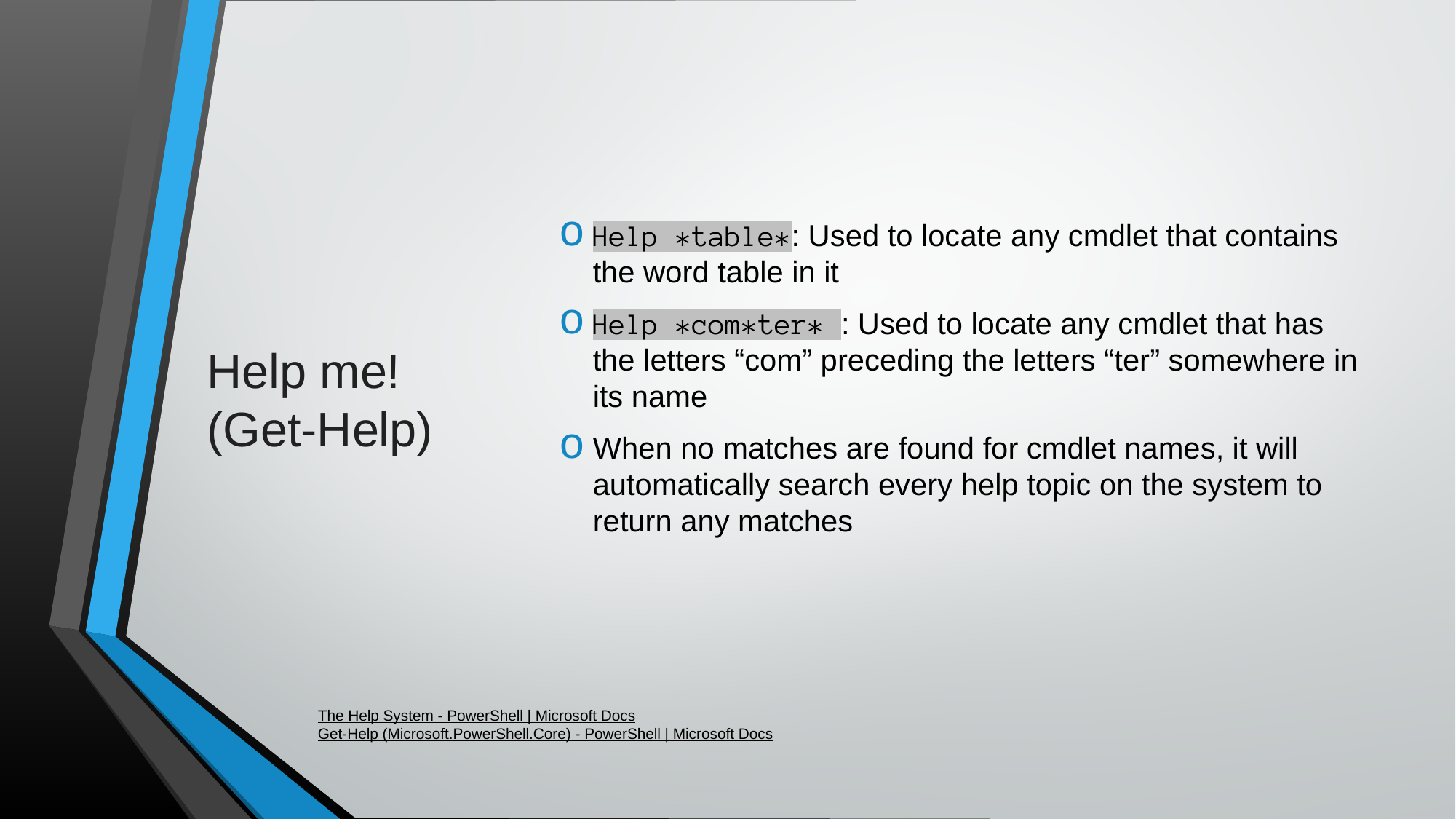

Help *table*: Used to locate any cmdlet that contains the word table in it
Help *com*ter* : Used to locate any cmdlet that has the letters “com” preceding the letters “ter” somewhere in its name
When no matches are found for cmdlet names, it will automatically search every help topic on the system to return any matches
# Help me! (Get-Help)
The Help System - PowerShell | Microsoft Docs
Get-Help (Microsoft.PowerShell.Core) - PowerShell | Microsoft Docs